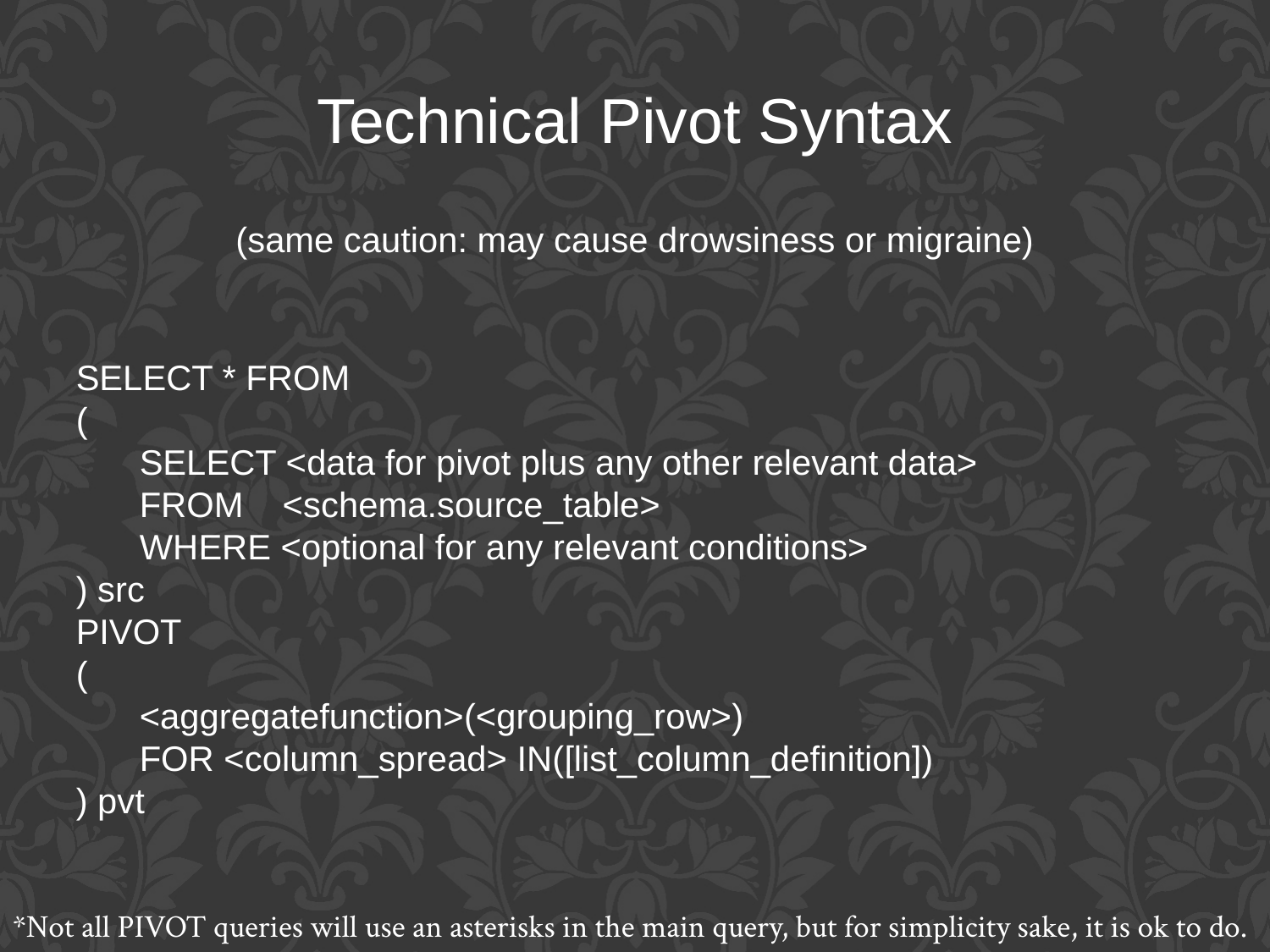

Technical Pivot Syntax
(same caution: may cause drowsiness or migraine)
SELECT * FROM
(
SELECT <data for pivot plus any other relevant data>
FROM    <schema.source_table>
WHERE <optional for any relevant conditions>
) src
PIVOT
(
<aggregatefunction>(<grouping_row>)
FOR <column_spread> IN([list_column_definition])
) pvt
*Not all PIVOT queries will use an asterisks in the main query, but for simplicity sake, it is ok to do.